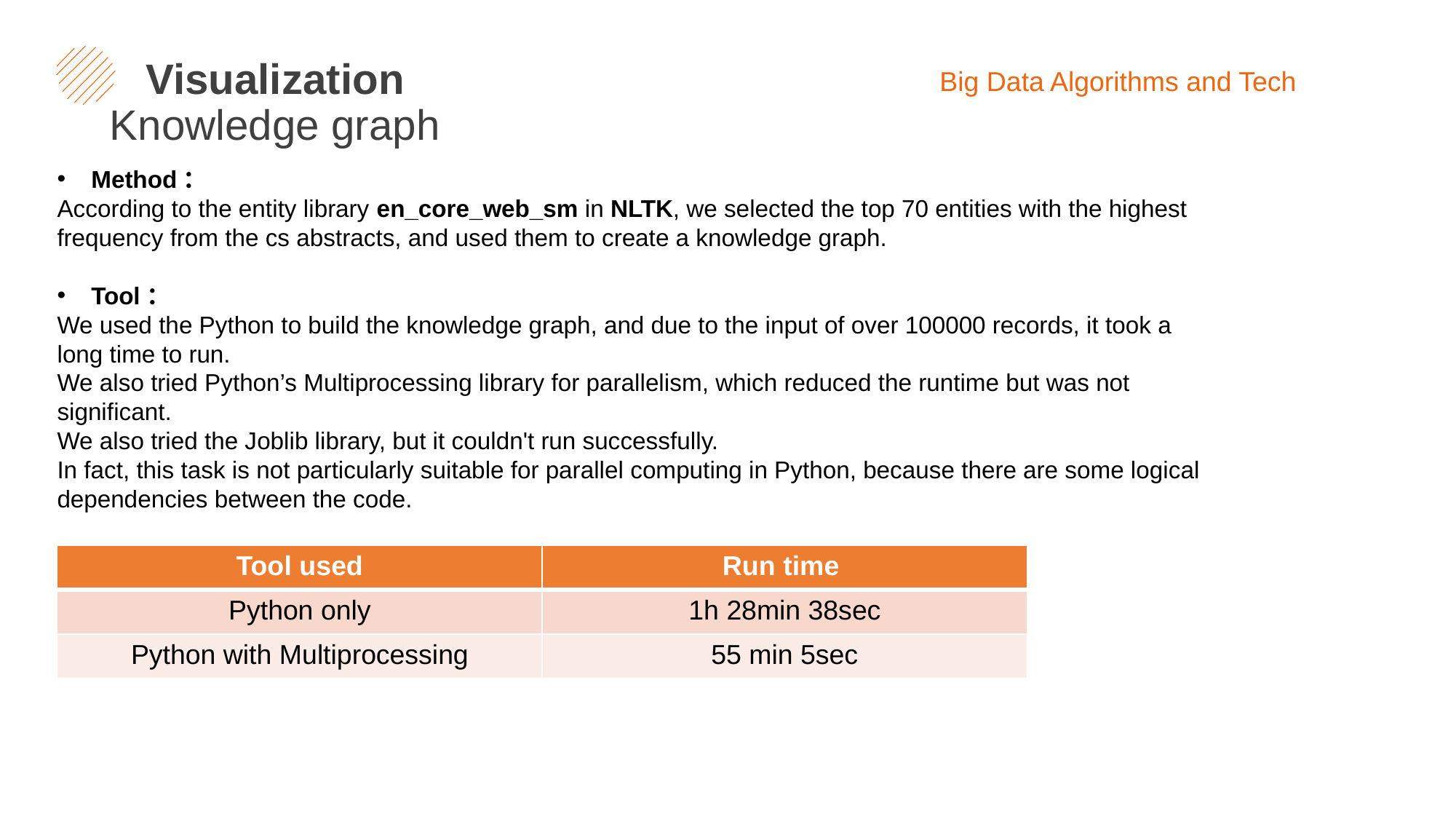

Visualization
Knowledge graph
Big Data Algorithms and Tech​
Method：
According to the entity library en_core_web_sm in NLTK, we selected the top 70 entities with the highest frequency from the cs abstracts, and used them to create a knowledge graph.

Tool：
We used the Python to build the knowledge graph, and due to the input of over 100000 records, it took a long time to run.
We also tried Python’s Multiprocessing library for parallelism, which reduced the runtime but was not significant.
We also tried the Joblib library, but it couldn't run successfully.
In fact, this task is not particularly suitable for parallel computing in Python, because there are some logical dependencies between the code.

| Tool used | Run time |
| --- | --- |
| Python only | 1h 28min 38sec |
| Python with Multiprocessing | 55 min 5sec |